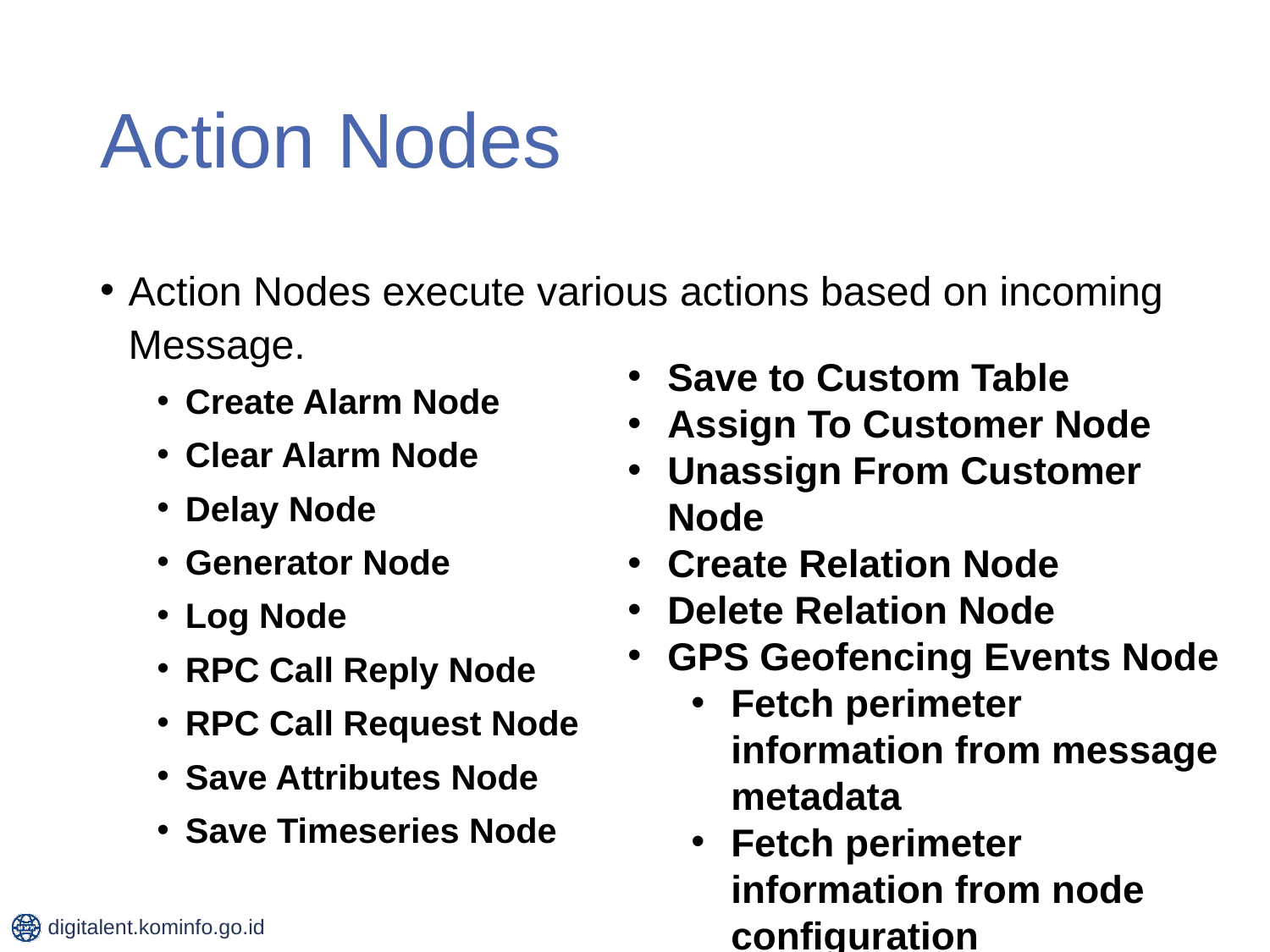

# Action Nodes
Action Nodes execute various actions based on incoming Message.
Create Alarm Node
Clear Alarm Node
Delay Node
Generator Node
Log Node
RPC Call Reply Node
RPC Call Request Node
Save Attributes Node
Save Timeseries Node
Save to Custom Table
Assign To Customer Node
Unassign From Customer Node
Create Relation Node
Delete Relation Node
GPS Geofencing Events Node
Fetch perimeter information from message metadata
Fetch perimeter information from node configuration
Event Types